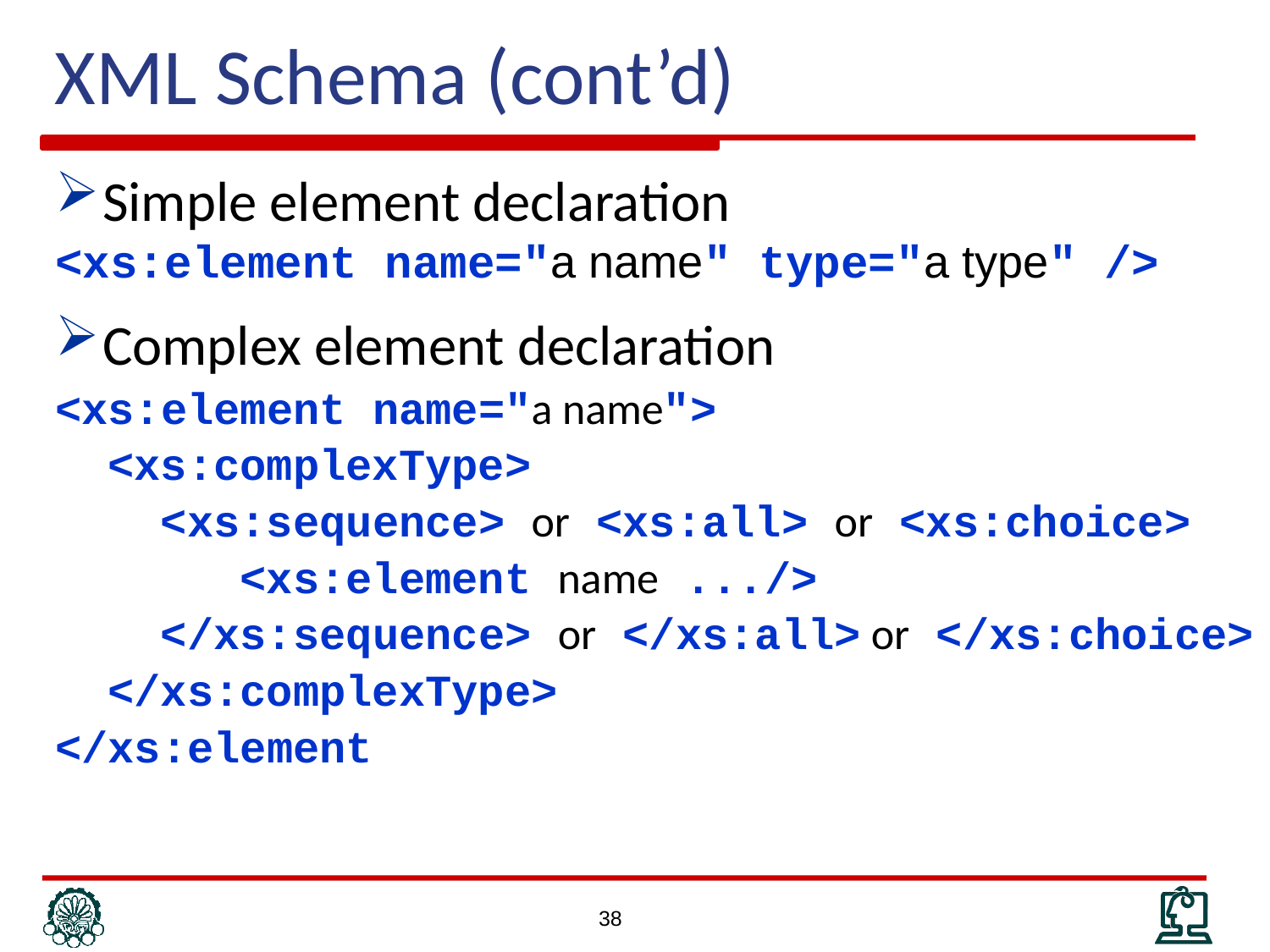

XML Schema (cont’d)
Simple element declaration
<xs:element name="a name" type="a type" />
Complex element declaration
<xs:element name="a name">
  <xs:complexType>
    <xs:sequence> or <xs:all> or <xs:choice>
       <xs:element name .../>
    </xs:sequence> or </xs:all> or </xs:choice>
  </xs:complexType>
</xs:element
38